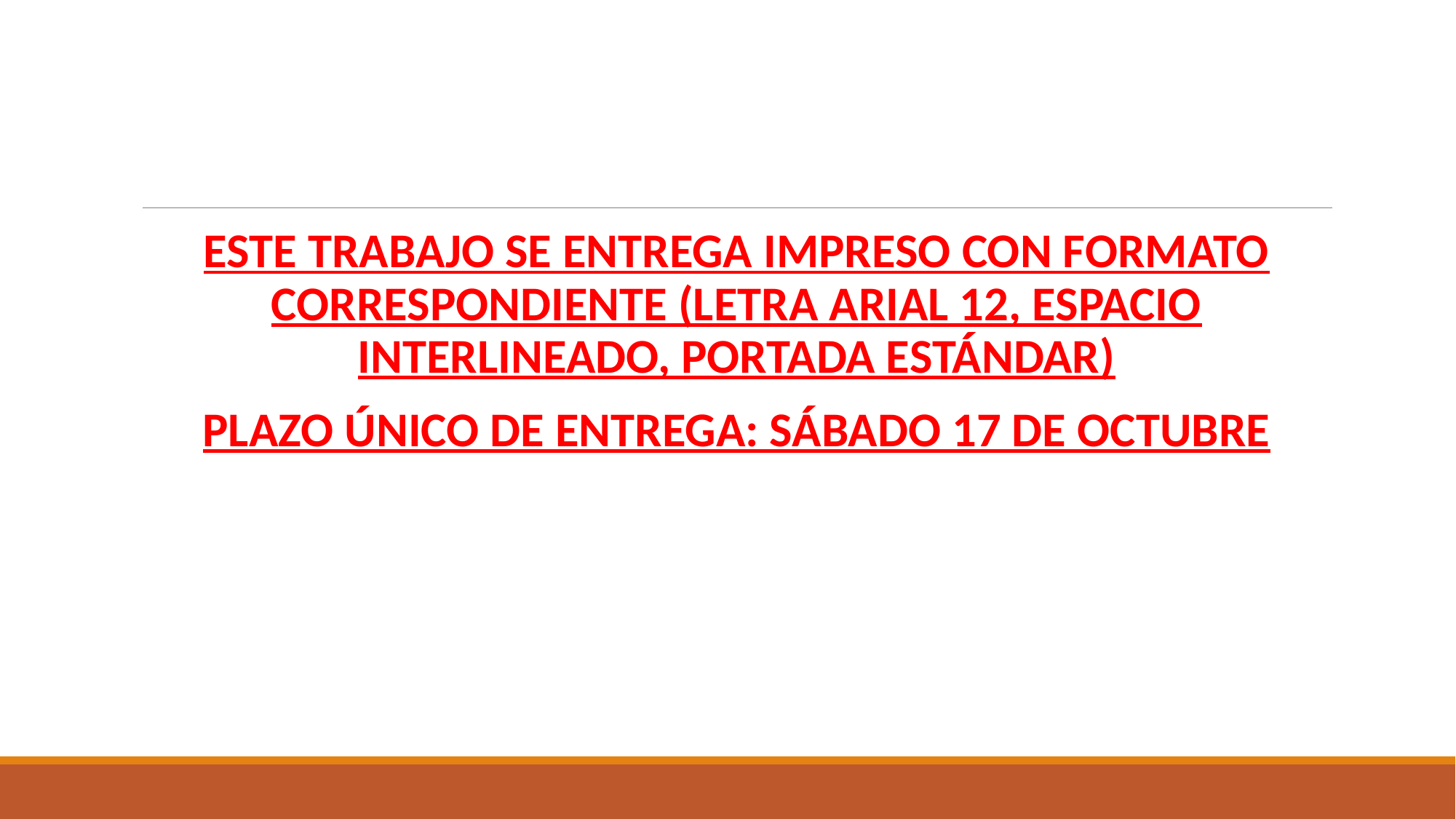

#
ESTE TRABAJO SE ENTREGA IMPRESO CON FORMATO CORRESPONDIENTE (LETRA ARIAL 12, ESPACIO INTERLINEADO, PORTADA ESTÁNDAR)
PLAZO ÚNICO DE ENTREGA: SÁBADO 17 DE OCTUBRE